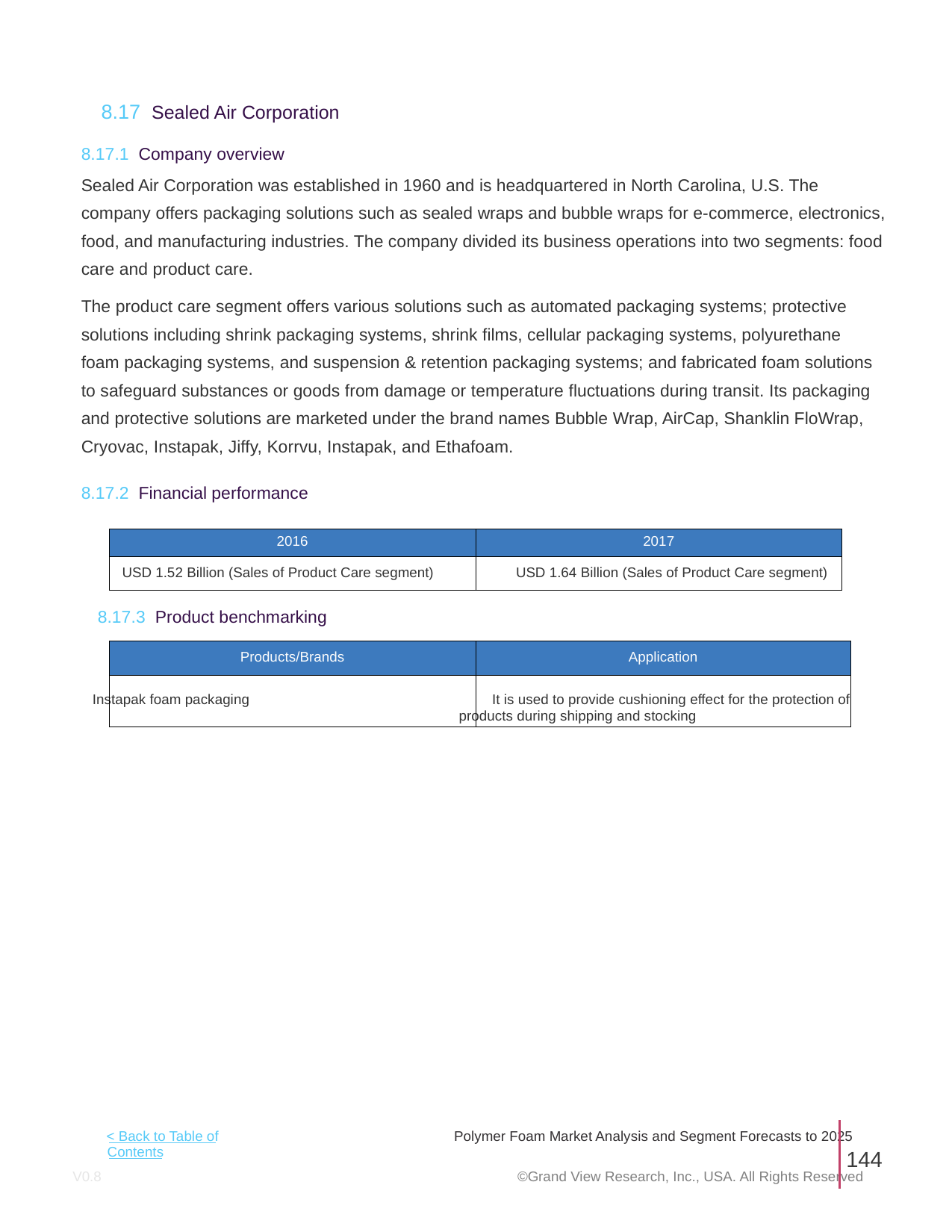

8.17  Sealed Air Corporation
8.17.1  Company overview
Sealed Air Corporation was established in 1960 and is headquartered in North Carolina, U.S. The
company offers packaging solutions such as sealed wraps and bubble wraps for e-commerce, electronics,
food, and manufacturing industries. The company divided its business operations into two segments: food
care and product care.
The product care segment offers various solutions such as automated packaging systems; protective
solutions including shrink packaging systems, shrink films, cellular packaging systems, polyurethane
foam packaging systems, and suspension & retention packaging systems; and fabricated foam solutions
to safeguard substances or goods from damage or temperature fluctuations during transit. Its packaging
and protective solutions are marketed under the brand names Bubble Wrap, AirCap, Shanklin FloWrap,
Cryovac, Instapak, Jiffy, Korrvu, Instapak, and Ethafoam.
8.17.2  Financial performance

2016
2017

USD 1.52 Billion (Sales of Product Care segment)                     USD 1.64 Billion (Sales of Product Care segment)

8.17.3  Product benchmarking

Products/Brands
Application

Instapak foam packaging                                                              It is used to provide cushioning effect for the protection of
products during shipping and stocking

< Back to Table of
Polymer Foam Market Analysis and Segment Forecasts to 2025
144

Contents

V0.8                                                                                                          ©Grand View Research, Inc., USA. All Rights Reserved